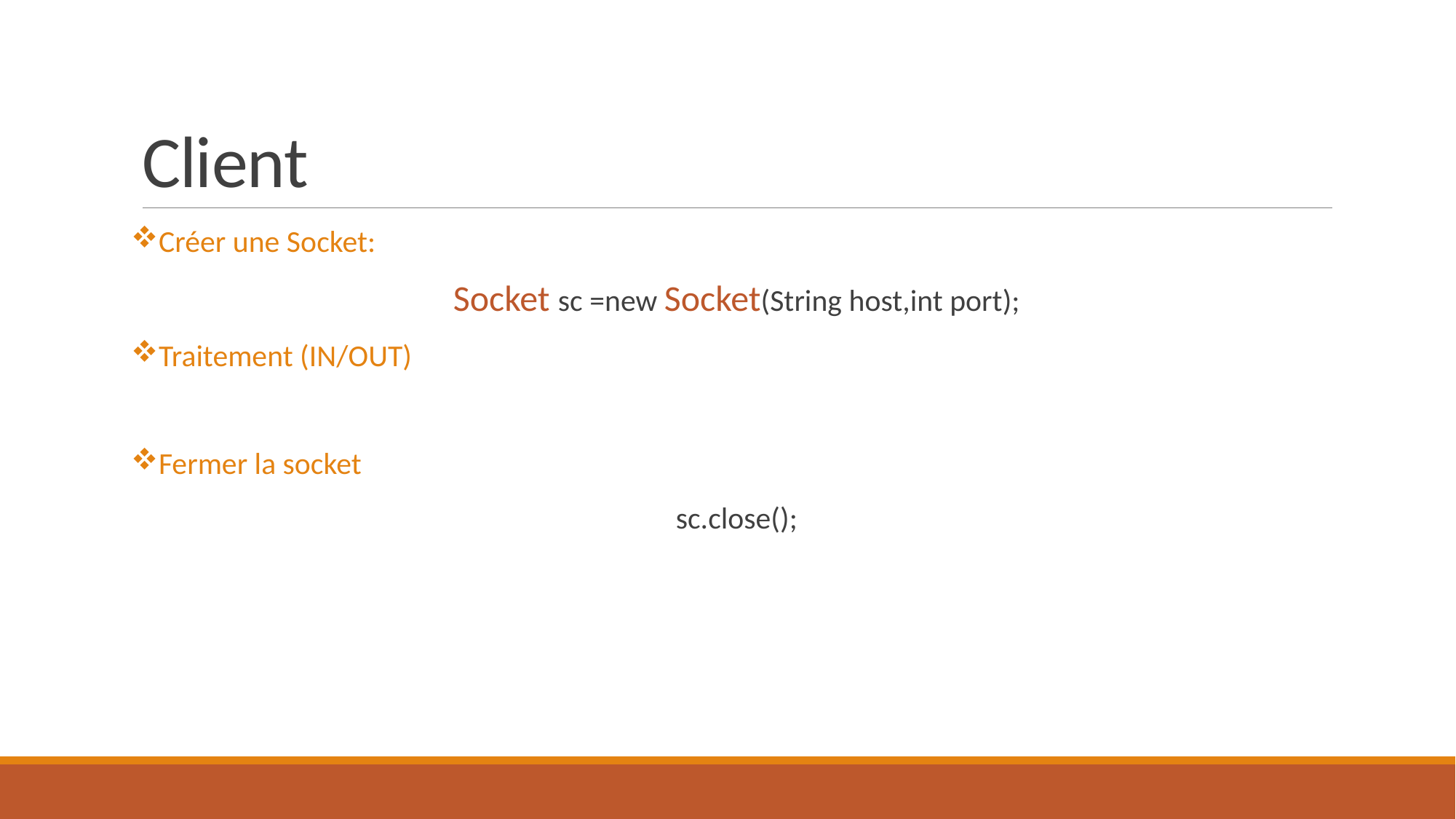

# Client
Créer une Socket:
Socket sc =new Socket(String host,int port);
Traitement (IN/OUT)

Fermer la socket
sc.close();